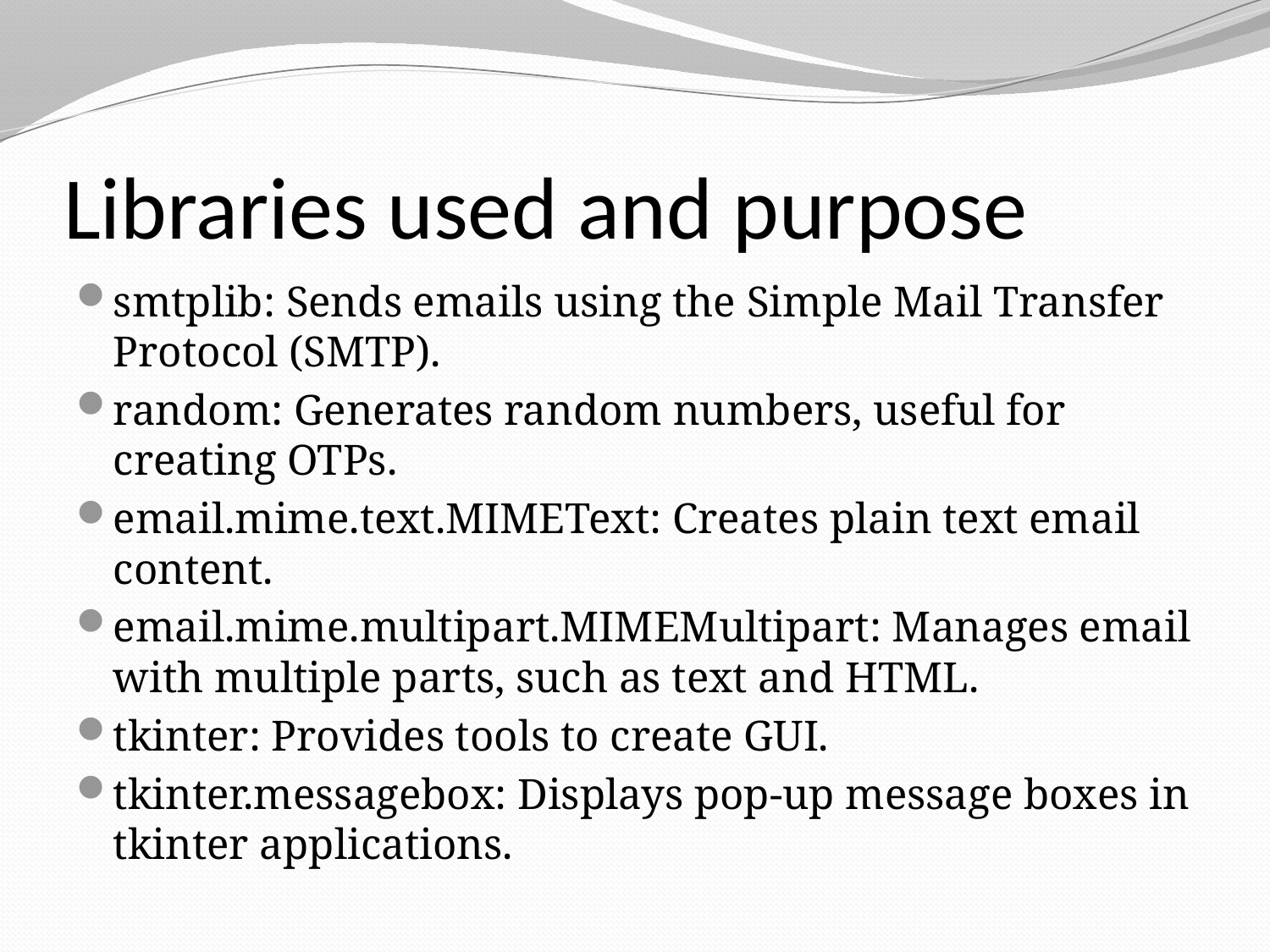

# Libraries used and purpose
smtplib: Sends emails using the Simple Mail Transfer Protocol (SMTP).
random: Generates random numbers, useful for creating OTPs.
email.mime.text.MIMEText: Creates plain text email content.
email.mime.multipart.MIMEMultipart: Manages email with multiple parts, such as text and HTML.
tkinter: Provides tools to create GUI.
tkinter.messagebox: Displays pop-up message boxes in tkinter applications.